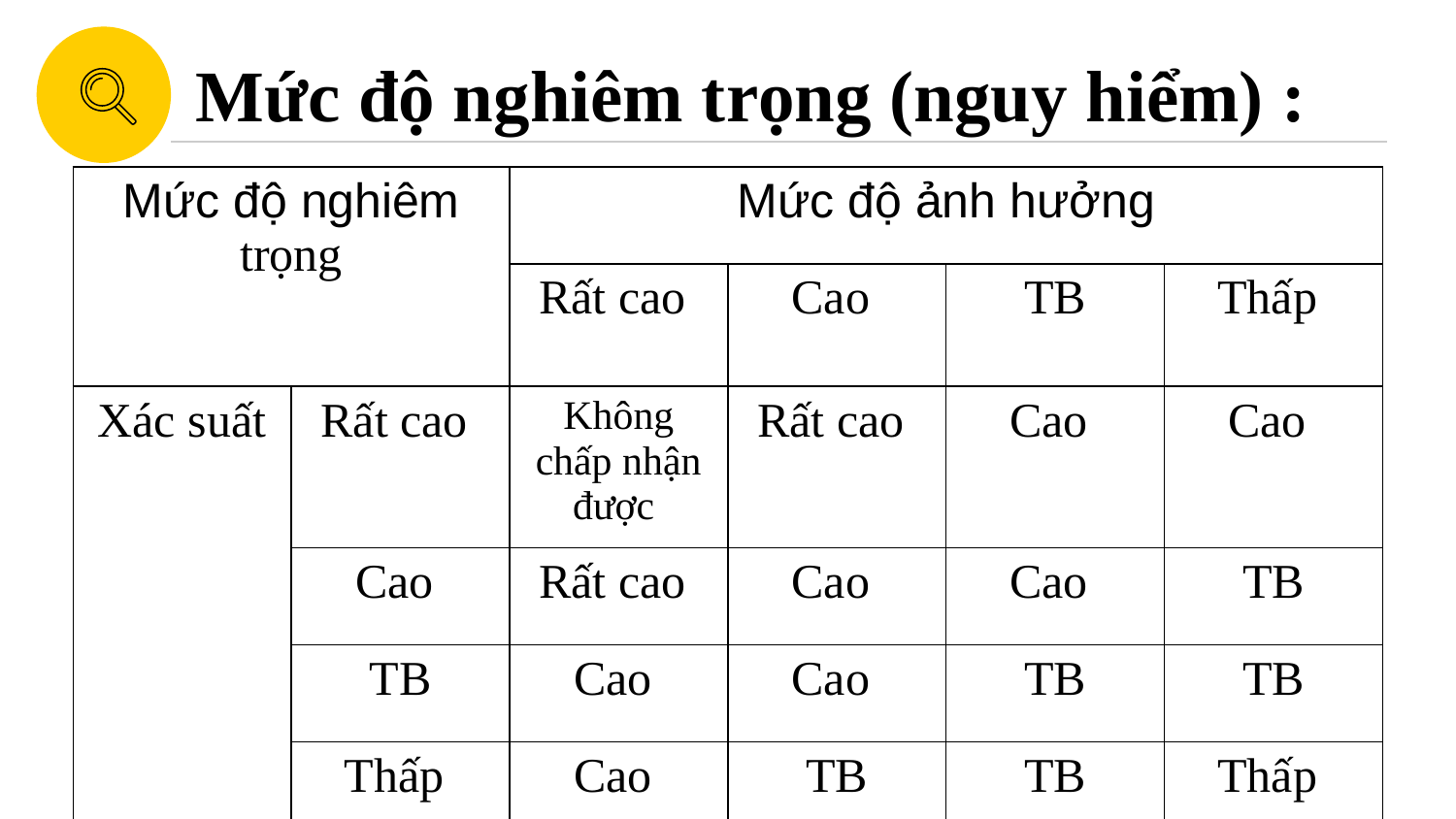

Mức độ nghiêm trọng (nguy hiểm) :

| Mức độ nghiêm trọng |  | Mức độ ảnh hưởng |  |  |  |
| --- | --- | --- | --- | --- | --- |
|  |  | Rất cao | Cao | TB | Thấp |
| Xác suất | Rất cao | Không chấp nhận được | Rất cao | Cao | Cao |
|  | Cao | Rất cao | Cao | Cao | TB |
|  | TB | Cao | Cao | TB | TB |
|  | Thấp | Cao | TB | TB | Thấp |